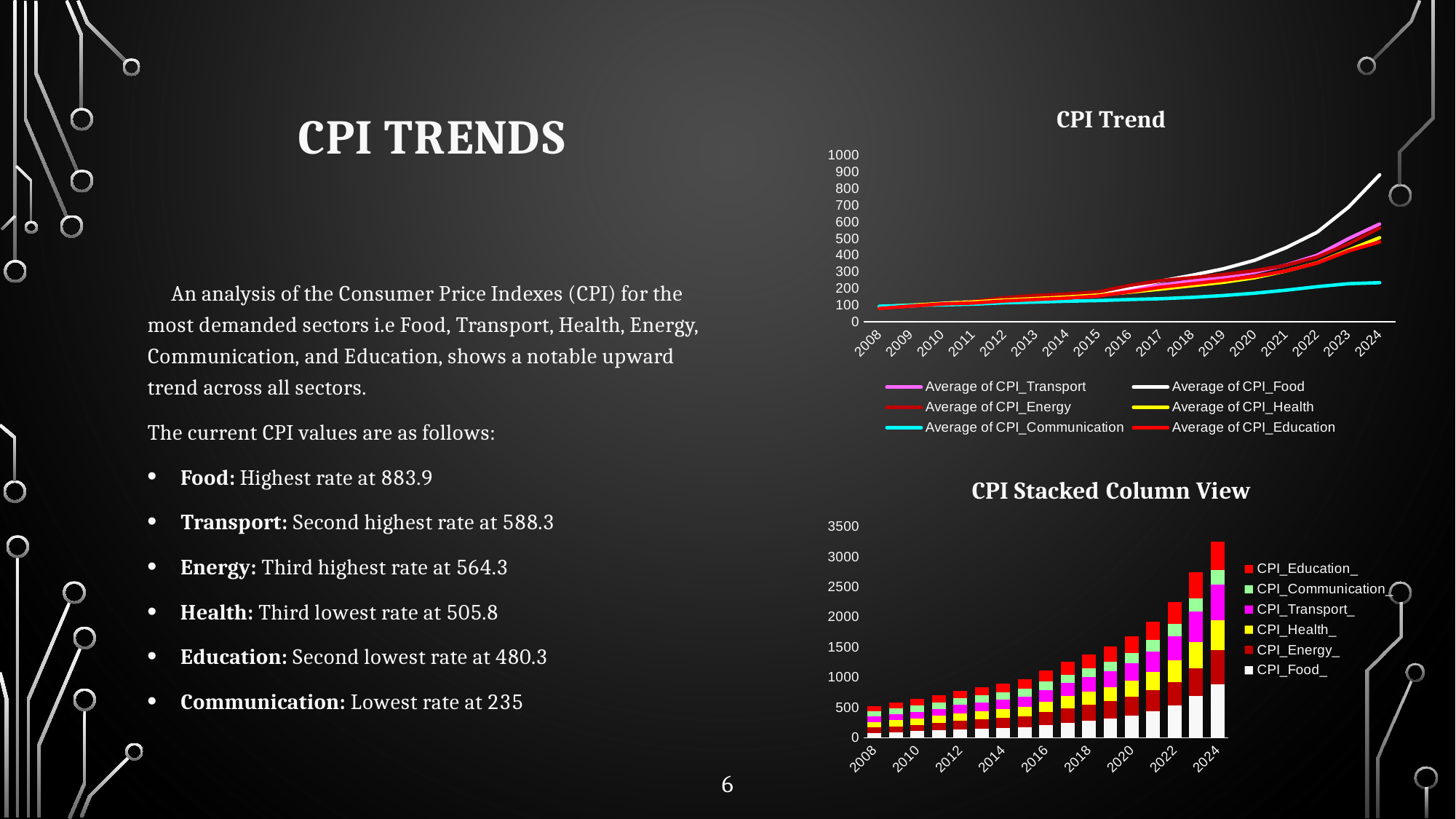

# CPI Trends

### Chart: CPI Trend

| Category | Average of CPI_Transport | Average of CPI_Food | Average of CPI_Energy | Average of CPI_Health | Average of CPI_Communication | Average of CPI_Education |
|---|---|---|---|---|---|---|
| 2008 | 88.28657349583334 | 83.44230620583333 | 88.96497669166666 | 90.55131316833332 | 93.30796933833334 | 79.77991699666667 |
| 2009 | 94.59315564833334 | 95.82557278 | 96.34183799666668 | 100.35672625166666 | 98.75417900333336 | 94.38506660333333 |
| 2010 | 107.74603885833334 | 109.93395579166668 | 106.0193096 | 108.70950395833331 | 101.28437527750002 | 106.86610002499998 |
| 2011 | 119.17281535833335 | 121.25474204166669 | 122.49593208333333 | 118.79648915000001 | 105.74856883333337 | 112.44682546666668 |
| 2012 | 135.21421215 | 134.95190743333333 | 144.2311589 | 130.26415681666666 | 114.00903189999998 | 124.73247698333336 |
| 2013 | 145.117794675 | 148.03551556666665 | 158.06433095 | 139.20966934999998 | 118.463516975 | 133.49994301666666 |
| 2014 | 154.91326817499998 | 162.07100404999997 | 167.2894508166667 | 148.68946628333333 | 123.57194944166667 | 142.05690146666666 |
| 2015 | 168.17168598333333 | 178.112758225 | 179.34069802500002 | 160.87354340833332 | 127.39997651666665 | 154.48742865833336 |
| 2016 | 194.69002006666668 | 204.7339252666667 | 218.67318456666666 | 177.32618268333331 | 133.684241975 | 180.32892075833334 |
| 2017 | 220.84263520833335 | 244.75154394999996 | 246.7700132166667 | 196.1944112333333 | 138.44541742500002 | 207.78304340833333 |
| 2018 | 245.28017397500003 | 279.86921063333335 | 265.02540907499997 | 216.59940169166669 | 146.43966013333335 | 228.68490015833333 |
| 2019 | 267.7448529166667 | 318.33106639166664 | 284.5110487 | 237.0215970666667 | 157.7537330083333 | 249.26250000000002 |
| 2020 | 296.82159255 | 369.8029766166667 | 307.6301486666667 | 264.5079608833334 | 171.66086283333334 | 272.9508333333333 |
| 2021 | 340.7331025666666 | 445.2523087333334 | 339.07103721666664 | 305.16976430833336 | 189.65961658333333 | 304.99083333333334 |
| 2022 | 400.02996408333337 | 538.4727865250001 | 389.12425575000003 | 354.36991733333343 | 210.92566070000007 | 353.0392424583334 |
| 2023 | 499.7852250583334 | 689.0374805000001 | 468.59076868333335 | 430.7714106166666 | 228.84333930833336 | 425.63189375 |
| 2024 | 588.27995135 | 883.8604339666666 | 564.3025983 | 505.84948689999993 | 235.02425148333336 | 480.3373473666666 |
     An analysis of the Consumer Price Indexes (CPI) for the most demanded sectors i.e Food, Transport, Health, Energy, Communication, and Education, shows a notable upward trend across all sectors.
The current CPI values are as follows:
Food: Highest rate at 883.9
Transport: Second highest rate at 588.3
Energy: Third highest rate at 564.3
Health: Third lowest rate at 505.8
Education: Second lowest rate at 480.3
Communication: Lowest rate at 235

### Chart: CPI Stacked Column View

| Category | CPI_Food_ | CPI_Energy_ | CPI_Health_ | CPI_Transport_ | CPI_Communication_ | CPI_Education_ |
|---|---|---|---|---|---|---|
| 2008 | 83.44230620583333 | 88.96497669166666 | 90.55131316833332 | 88.28657349583334 | 93.30796933833334 | 79.77991699666667 |
| 2009 | 95.82557278 | 96.34183799666668 | 100.35672625166666 | 94.59315564833334 | 98.75417900333336 | 94.38506660333333 |
| 2010 | 109.93395579166668 | 106.0193096 | 108.70950395833331 | 107.74603885833334 | 101.28437527750002 | 106.86610002499998 |
| 2011 | 121.25474204166669 | 122.49593208333333 | 118.79648915000001 | 119.17281535833335 | 105.74856883333337 | 112.44682546666668 |
| 2012 | 134.95190743333333 | 144.2311589 | 130.26415681666666 | 135.21421215 | 114.00903189999998 | 124.73247698333336 |
| 2013 | 148.03551556666665 | 158.06433095 | 139.20966934999998 | 145.117794675 | 118.463516975 | 133.49994301666666 |
| 2014 | 162.07100404999997 | 167.2894508166667 | 148.68946628333333 | 154.91326817499998 | 123.57194944166667 | 142.05690146666666 |
| 2015 | 178.112758225 | 179.34069802500002 | 160.87354340833332 | 168.17168598333333 | 127.39997651666665 | 154.48742865833336 |
| 2016 | 204.7339252666667 | 218.67318456666666 | 177.32618268333331 | 194.69002006666668 | 133.684241975 | 180.32892075833334 |
| 2017 | 244.75154394999996 | 246.7700132166667 | 196.1944112333333 | 220.84263520833335 | 138.44541742500002 | 207.78304340833333 |
| 2018 | 279.86921063333335 | 265.02540907499997 | 216.59940169166669 | 245.28017397500003 | 146.43966013333335 | 228.68490015833333 |
| 2019 | 318.33106639166664 | 284.5110487 | 237.0215970666667 | 267.7448529166667 | 157.7537330083333 | 249.26250000000002 |
| 2020 | 369.8029766166667 | 307.6301486666667 | 264.5079608833334 | 296.82159255 | 171.66086283333334 | 272.9508333333333 |
| 2021 | 445.2523087333334 | 339.07103721666664 | 305.16976430833336 | 340.7331025666666 | 189.65961658333333 | 304.99083333333334 |
| 2022 | 538.4727865250001 | 389.12425575000003 | 354.36991733333343 | 400.02996408333337 | 210.92566070000007 | 353.0392424583334 |
| 2023 | 689.0374805000001 | 468.59076868333335 | 430.7714106166666 | 499.7852250583334 | 228.84333930833336 | 425.63189375 |
| 2024 | 883.8604339666666 | 564.3025983 | 505.84948689999993 | 588.27995135 | 235.02425148333336 | 480.3373473666666 |
6